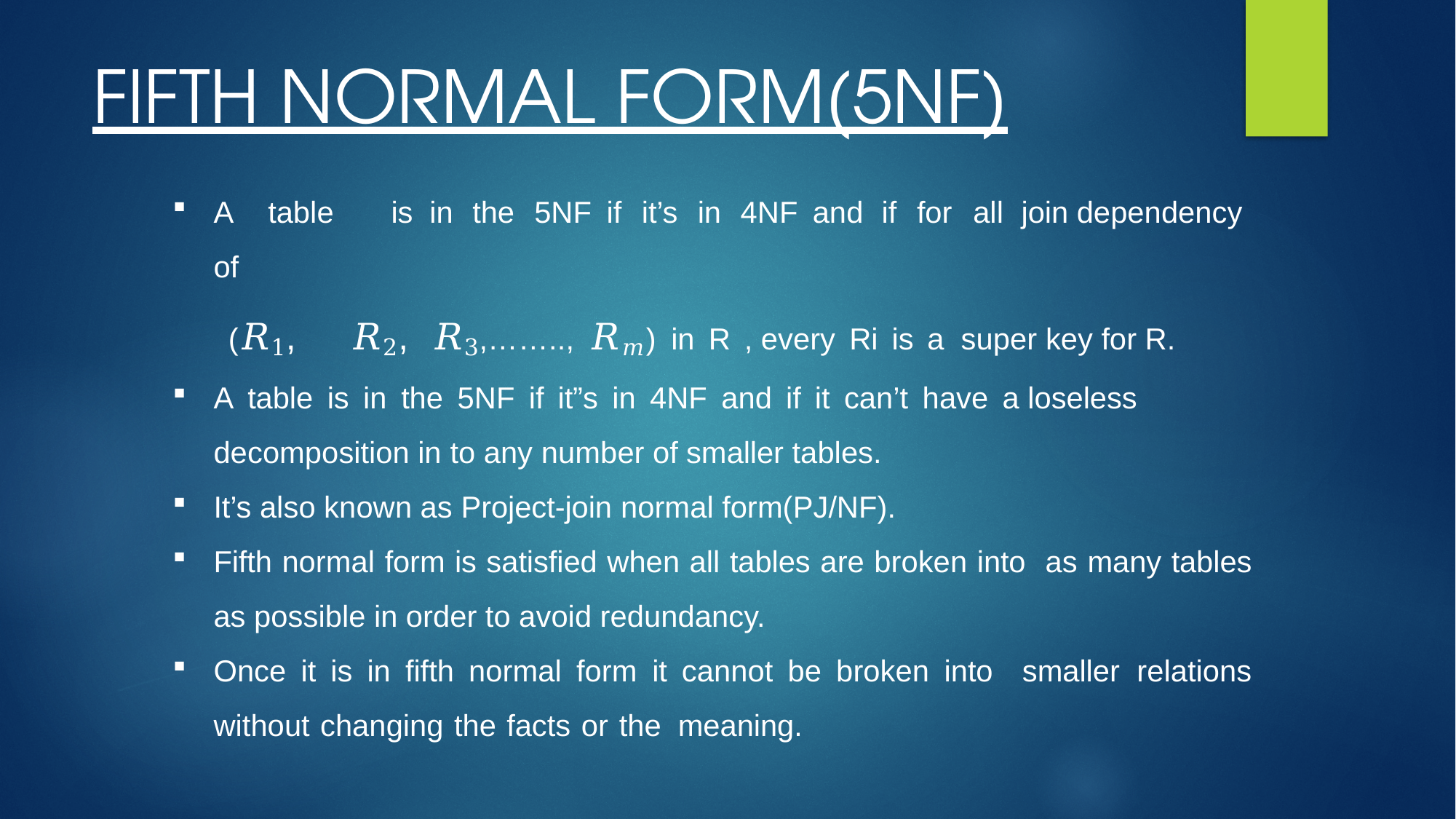

# FIFTH NORMAL FORM(5NF)
A	table	is	in	the	5NF	if	it’s	in	4NF	and	if	for	all	join dependency of
    (𝑅1,	𝑅2,	𝑅3,…….., 𝑅𝑚) in R , every Ri is a  super key for R.
A table is in the 5NF if it”s in 4NF and if it can’t have a loseless decomposition in to any number of smaller tables.
It’s also known as Project-join normal form(PJ/NF).
Fifth normal form is satisfied when all tables are broken into  as many tables as possible in order to avoid redundancy.
Once it is in fifth normal form it cannot be broken into  smaller relations without changing the facts or the  meaning.